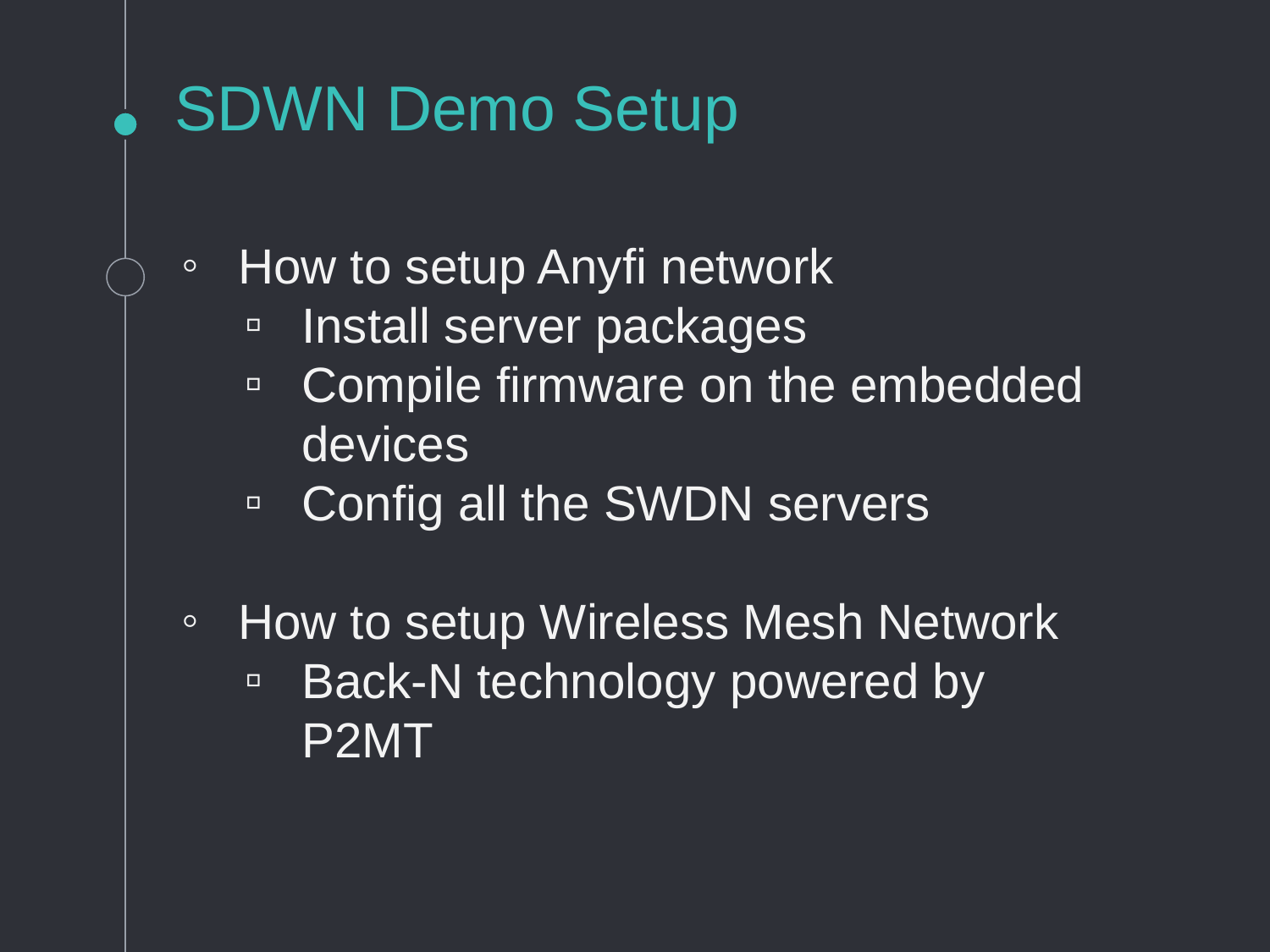

# SDWN Demo Setup
How to setup Anyfi network
Install server packages
Compile firmware on the embedded devices
Config all the SWDN servers

How to setup Wireless Mesh Network
Back-N technology powered by P2MT